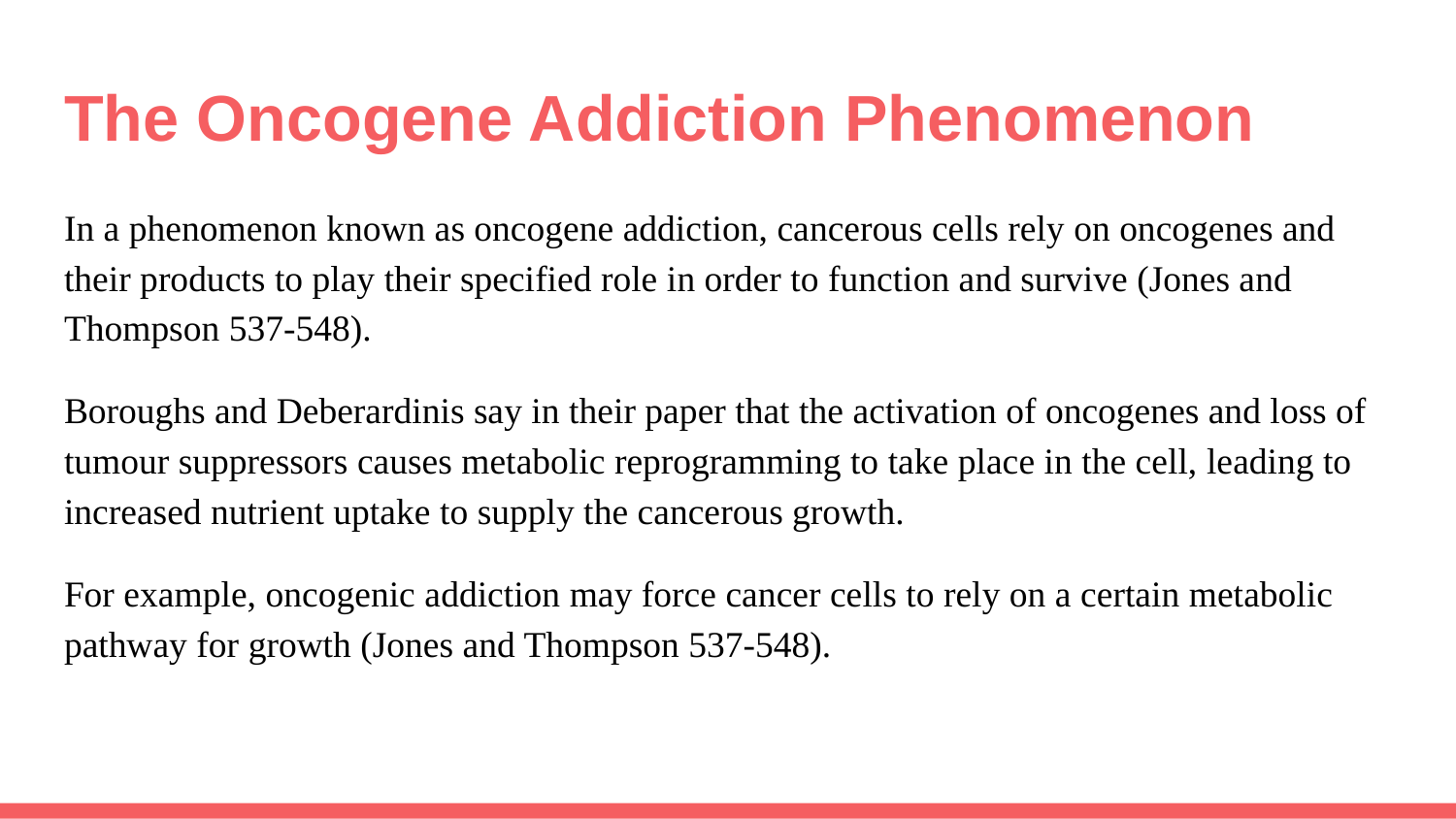

# The Oncogene Addiction Phenomenon
In a phenomenon known as oncogene addiction, cancerous cells rely on oncogenes and their products to play their specified role in order to function and survive (Jones and Thompson 537-548).
Boroughs and Deberardinis say in their paper that the activation of oncogenes and loss of tumour suppressors causes metabolic reprogramming to take place in the cell, leading to increased nutrient uptake to supply the cancerous growth.
For example, oncogenic addiction may force cancer cells to rely on a certain metabolic pathway for growth (Jones and Thompson 537-548).